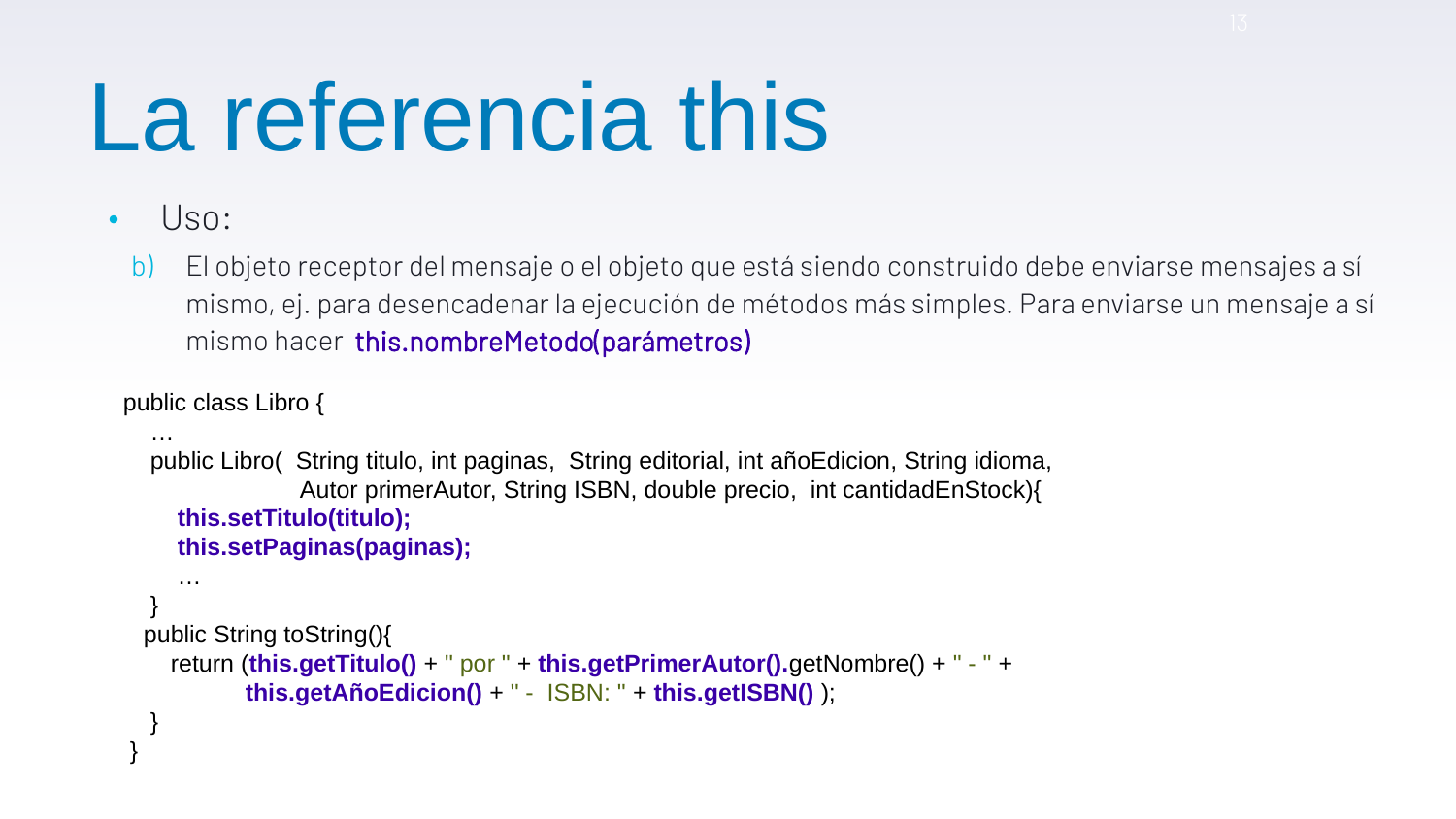

13
# La referencia this
Uso:
El objeto receptor del mensaje o el objeto que está siendo construido debe enviarse mensajes a sí mismo, ej. para desencadenar la ejecución de métodos más simples. Para enviarse un mensaje a sí mismo hacer  this.nombreMetodo(parámetros)

public class Libro {
    …
    public Libro(  String titulo, int paginas,  String editorial, int añoEdicion, String idioma,
                          Autor primerAutor, String ISBN, double precio,  int cantidadEnStock){
        this.setTitulo(titulo);
        this.setPaginas(paginas);
        …
    }
   public String toString(){
       return (this.getTitulo() + " por " + this.getPrimerAutor().getNombre() + " - " +
                  this.getAñoEdicion() + " -  ISBN: " + this.getISBN() );
    }
 }